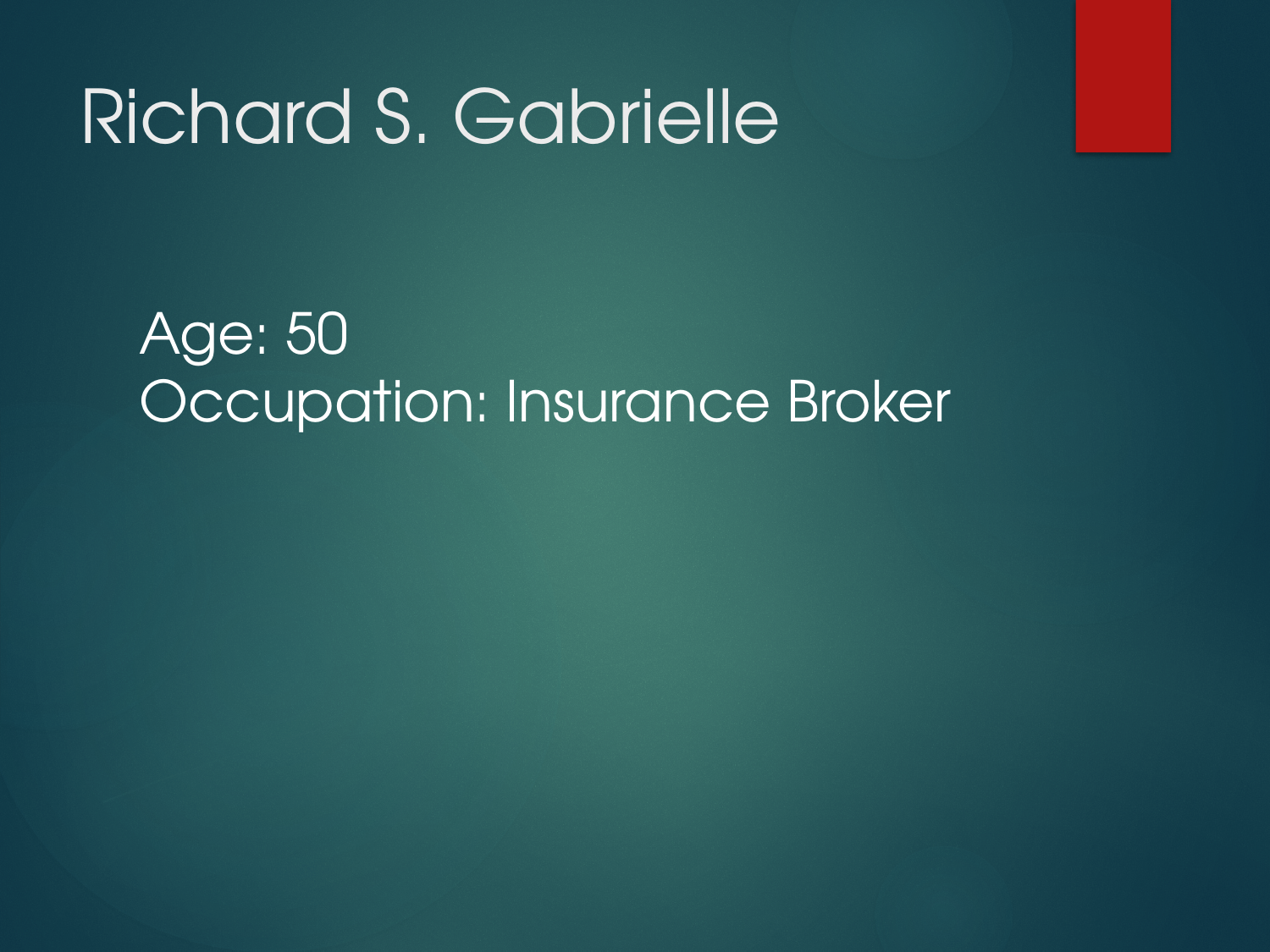

# Richard S. Gabrielle

Age: 50
Occupation: Insurance Broker